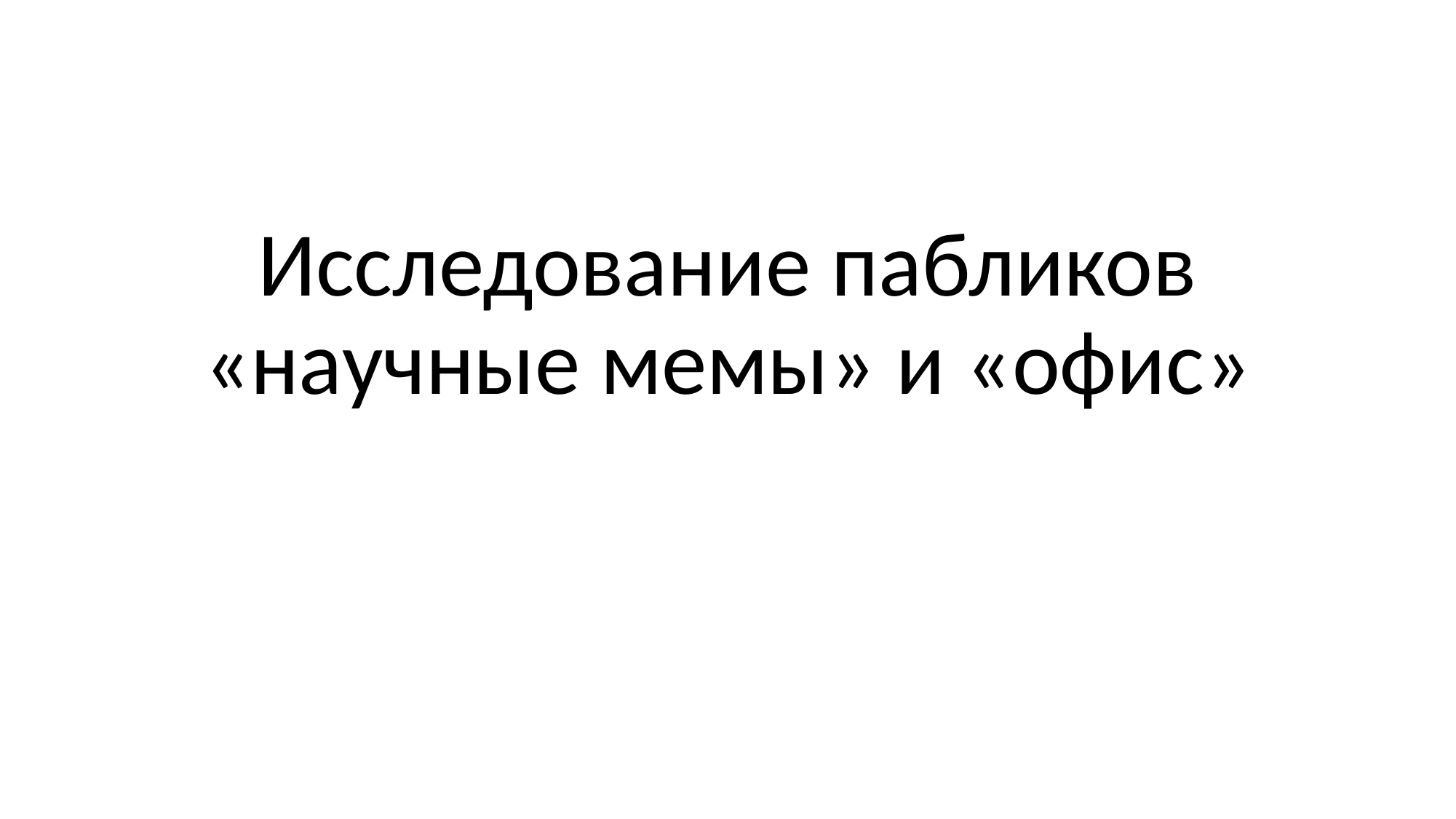

# Исследование пабликов «научные мемы» и «офис»